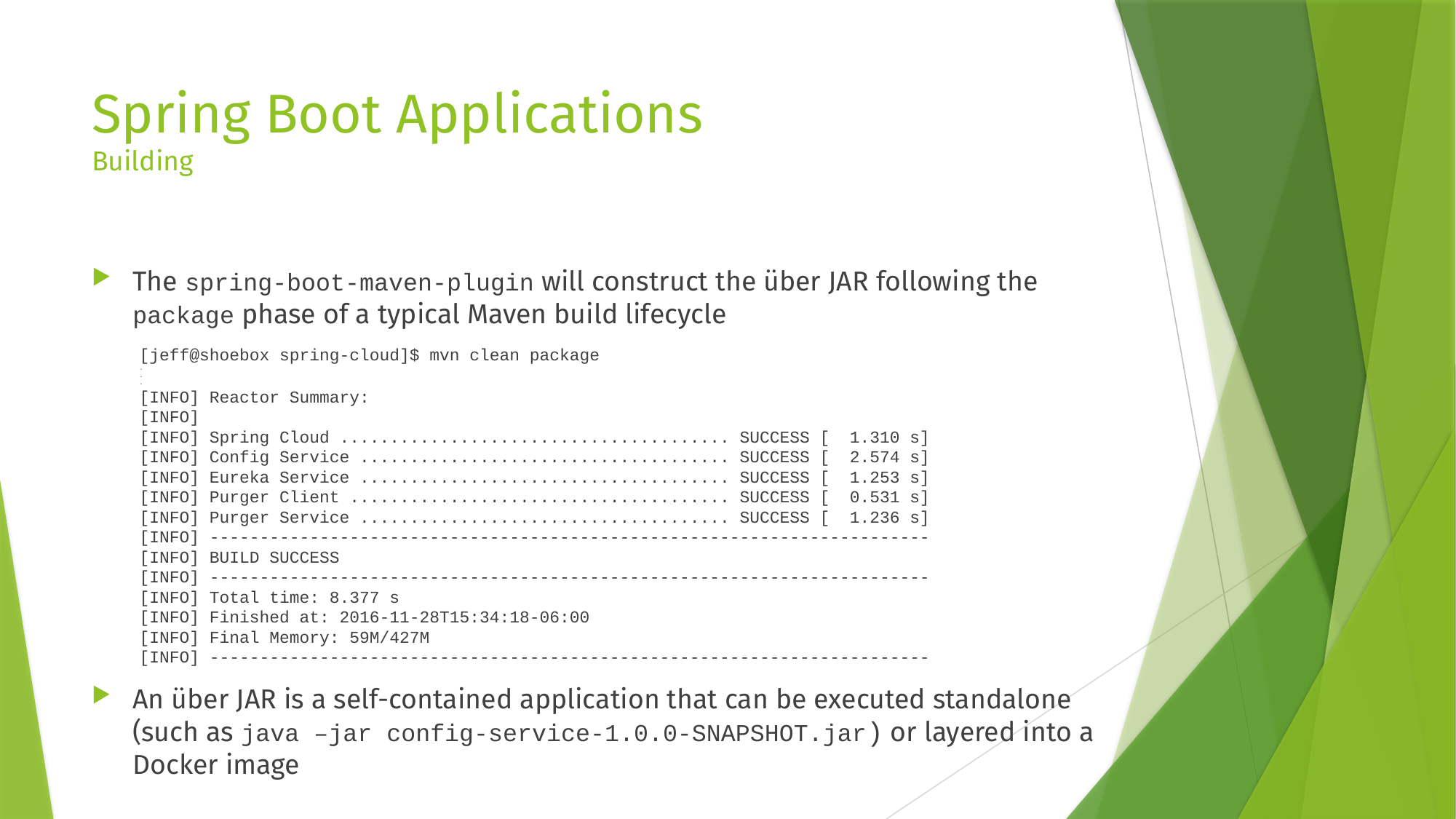

# Spring Boot Applications Building
The spring-boot-maven-plugin will construct the über JAR following the package phase of a typical Maven build lifecycle
[jeff@shoebox spring-cloud]$ mvn clean package
.
.
.
[INFO] Reactor Summary:
[INFO]
[INFO] Spring Cloud ....................................... SUCCESS [  1.310 s]
[INFO] Config Service ..................................... SUCCESS [  2.574 s]
[INFO] Eureka Service ..................................... SUCCESS [  1.253 s]
[INFO] Purger Client ...................................... SUCCESS [  0.531 s]
[INFO] Purger Service ..................................... SUCCESS [  1.236 s]
[INFO] ------------------------------------------------------------------------
[INFO] BUILD SUCCESS
[INFO] ------------------------------------------------------------------------
[INFO] Total time: 8.377 s
[INFO] Finished at: 2016-11-28T15:34:18-06:00
[INFO] Final Memory: 59M/427M
[INFO] ------------------------------------------------------------------------
An über JAR is a self-contained application that can be executed standalone (such as java –jar config-service-1.0.0-SNAPSHOT.jar) or layered into a Docker image